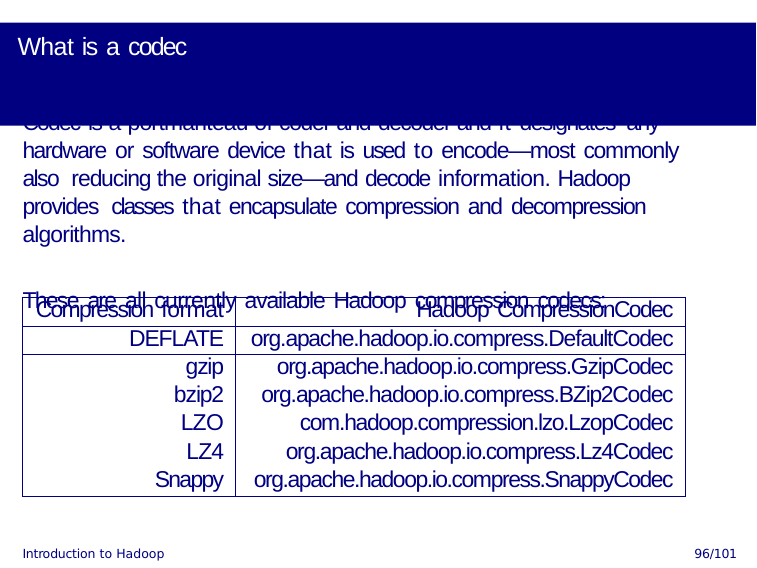

# What is a codec
Codec is a portmanteau of coder and decoder and it designates any  hardware or software device that is used to encode—most commonly also  reducing the original size—and decode information. Hadoop provides  classes that encapsulate compression and decompression algorithms.

These are all currently available Hadoop compression codecs:
| Compression format | Hadoop CompressionCodec |
| --- | --- |
| DEFLATE | org.apache.hadoop.io.compress.DefaultCodec |
| gzip | org.apache.hadoop.io.compress.GzipCodec |
| bzip2 | org.apache.hadoop.io.compress.BZip2Codec |
| LZO | com.hadoop.compression.lzo.LzopCodec |
| LZ4 | org.apache.hadoop.io.compress.Lz4Codec |
| Snappy | org.apache.hadoop.io.compress.SnappyCodec |
Introduction to Hadoop
96/101